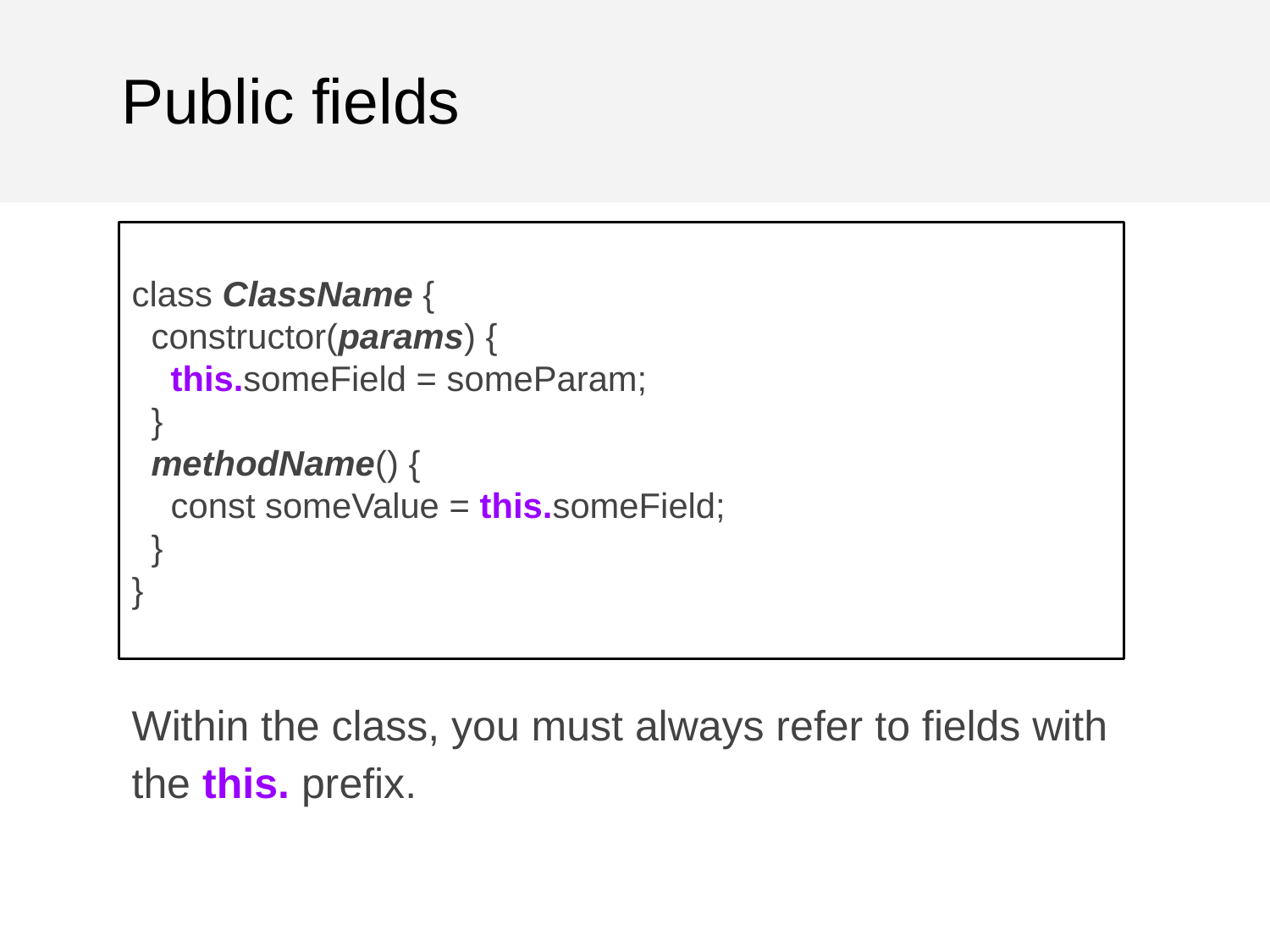

Public fields
class ClassName {
  constructor(params) {
    this.someField = someParam;
  }
  methodName() {
    const someValue = this.someField;
  }
}
Within the class, you must always refer to fields with the this. prefix.